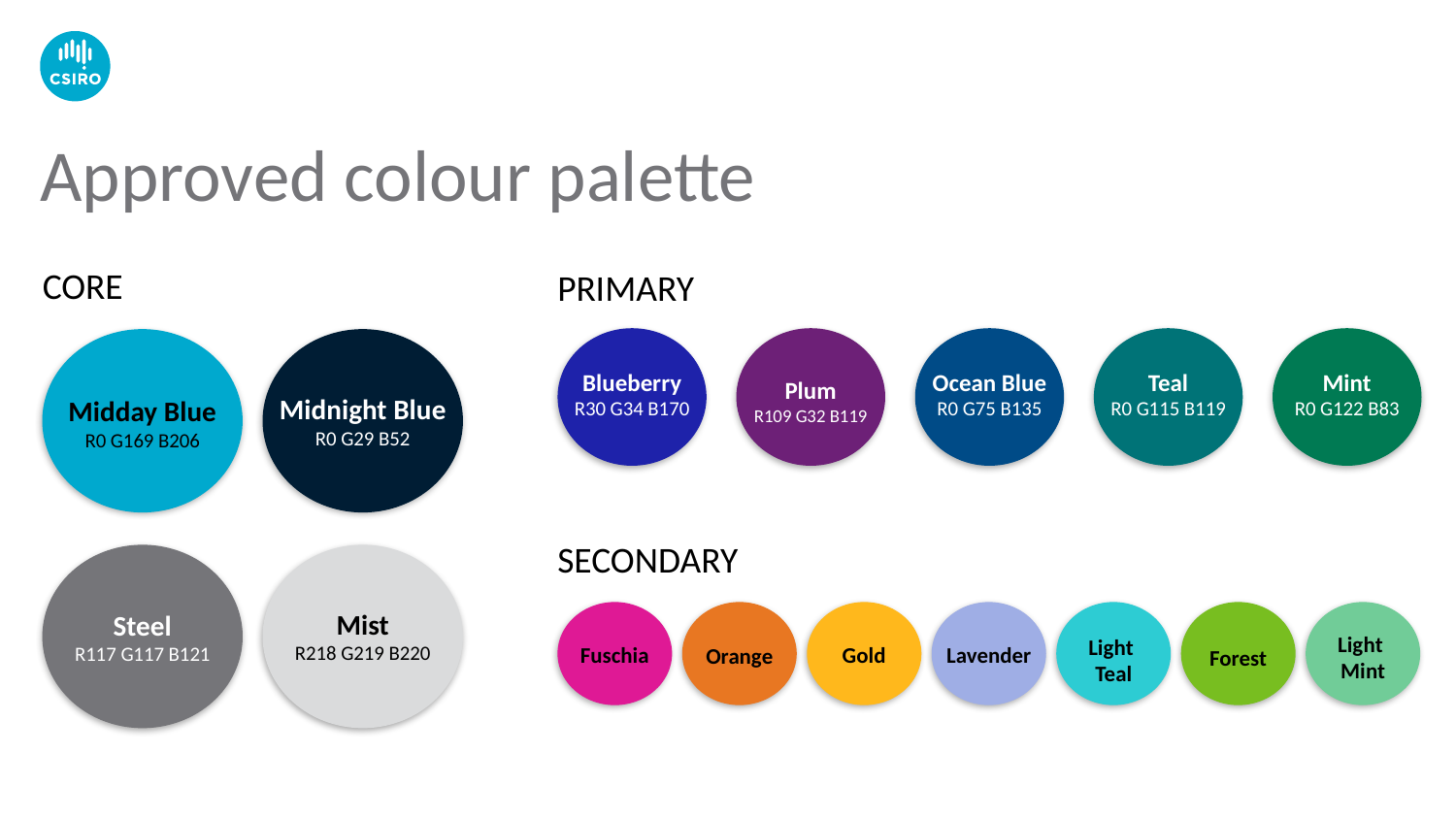

# Approved colour palette
CORE
PRIMARY

Blueberry
R30 G34 B170

Plum
R109 G32 B119

Ocean Blue
R0 G75 B135

Teal
R0 G115 B119

Mint
R0 G122 B83

Midday Blue
R0 G169 B206

Midnight Blue
R0 G29 B52
SECONDARY

Steel
R117 G117 B121

Mist
R218 G219 B220

Fuschia

Orange

Gold

Lavender

Light
Teal

Forest

Light
Mint